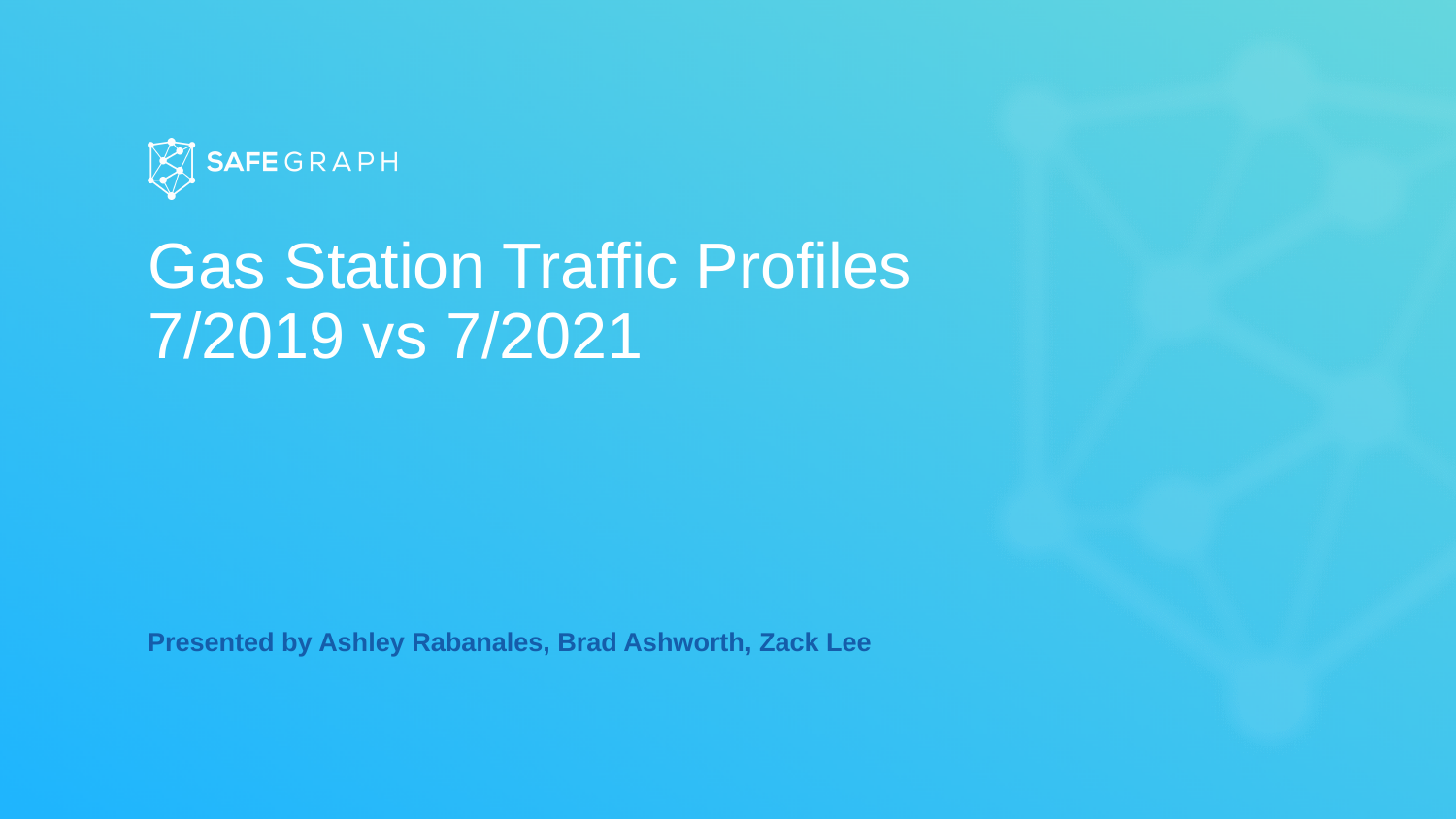

# Gas Station Traffic Profiles 7/2019 vs 7/2021
Presented by Ashley Rabanales, Brad Ashworth, Zack Lee